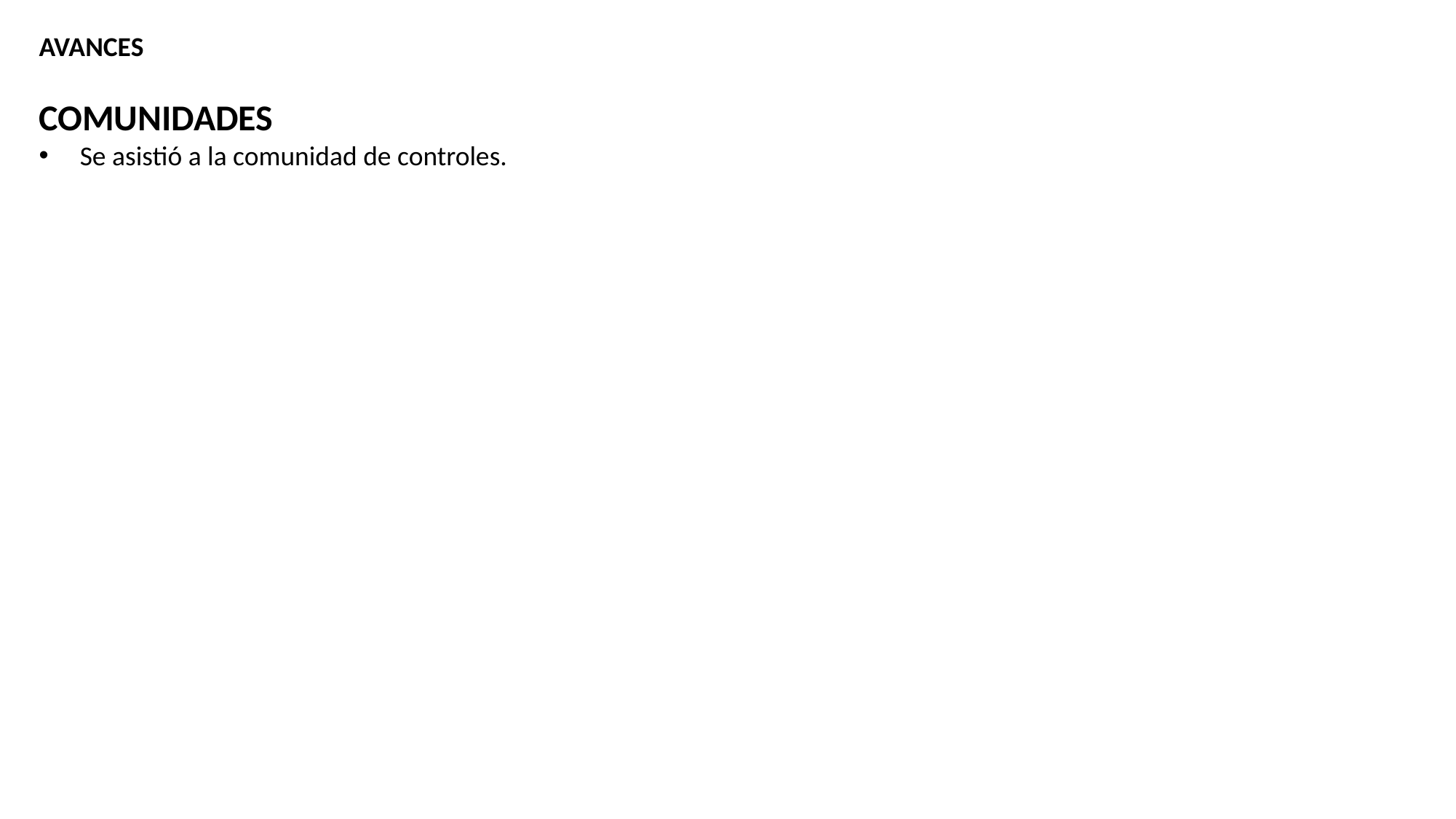

AVANCES

COMUNIDADES
Se asistió a la comunidad de controles.